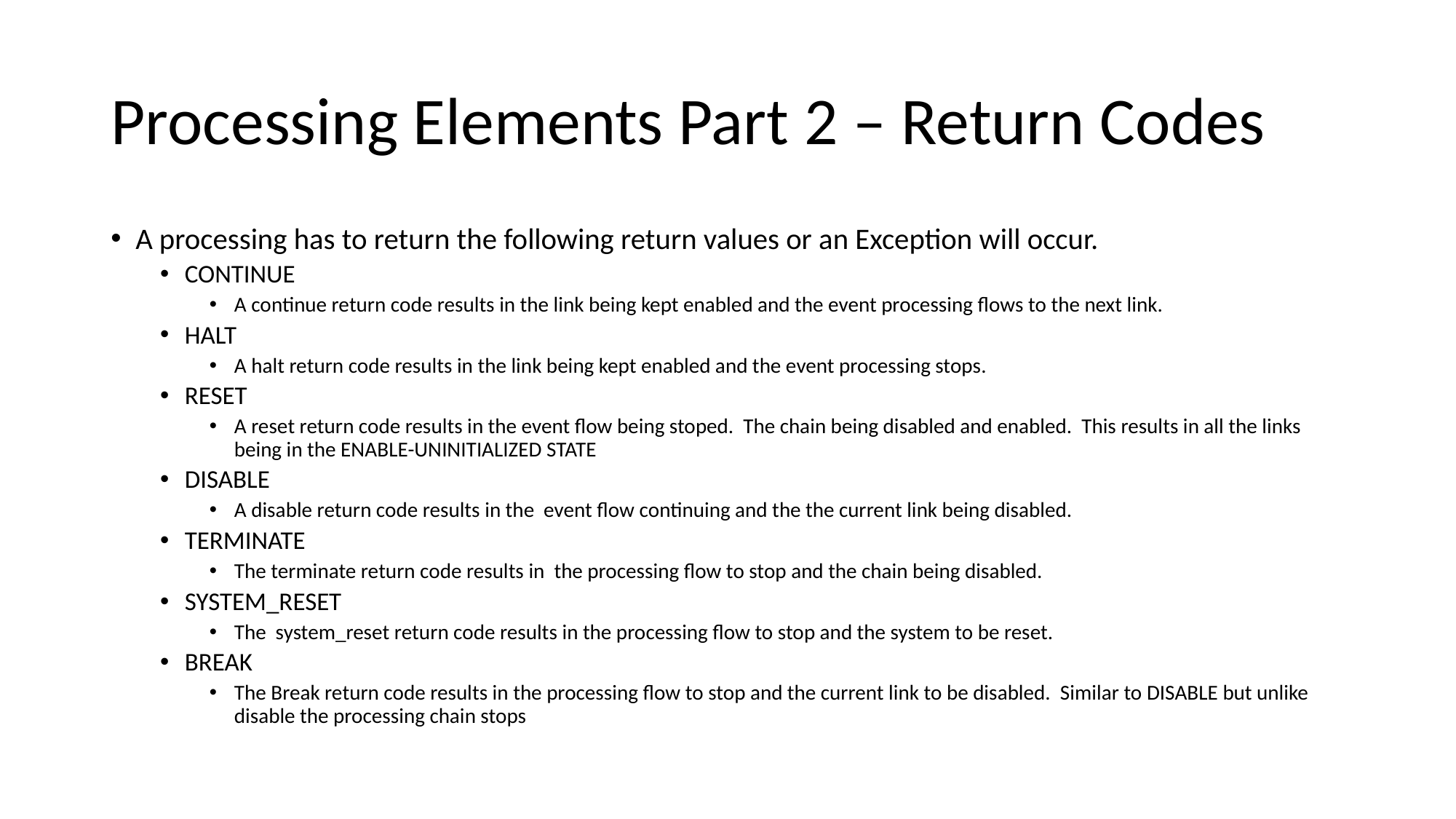

# Processing Elements Part 2 – Return Codes
A processing has to return the following return values or an Exception will occur.
CONTINUE
A continue return code results in the link being kept enabled and the event processing flows to the next link.
HALT
A halt return code results in the link being kept enabled and the event processing stops.
RESET
A reset return code results in the event flow being stoped.  The chain being disabled and enabled.  This results in all the links being in the ENABLE-UNINITIALIZED STATE
DISABLE
A disable return code results in the  event flow continuing and the the current link being disabled.
TERMINATE
The terminate return code results in  the processing flow to stop and the chain being disabled.
SYSTEM_RESET
The  system_reset return code results in the processing flow to stop and the system to be reset.
BREAK
The Break return code results in the processing flow to stop and the current link to be disabled.  Similar to DISABLE but unlike disable the processing chain stops